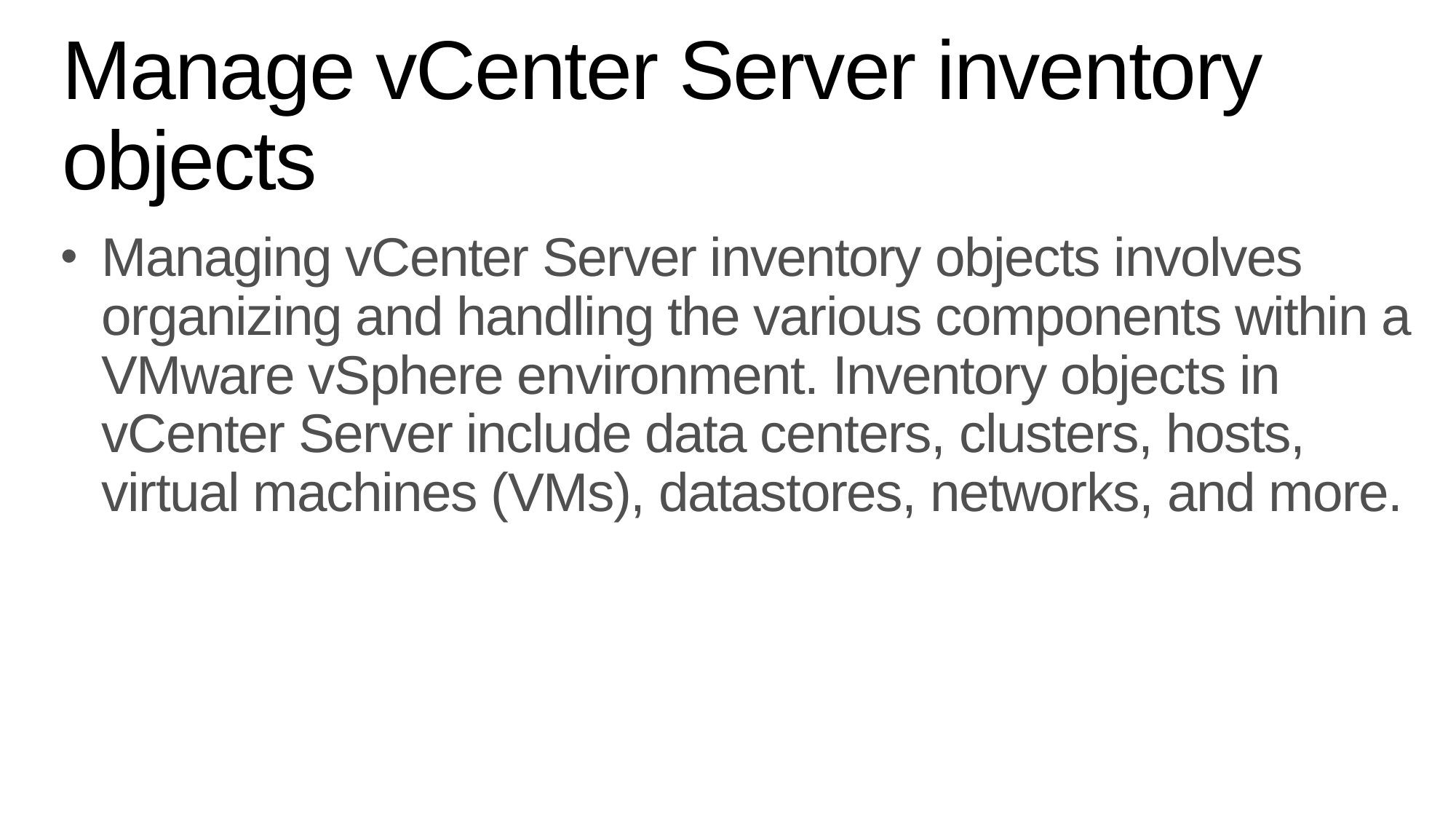

# Manage vCenter Server inventory objects

Managing vCenter Server inventory objects involves organizing and handling the various components within a VMware vSphere environment. Inventory objects in vCenter Server include data centers, clusters, hosts, virtual machines (VMs), datastores, networks, and more.